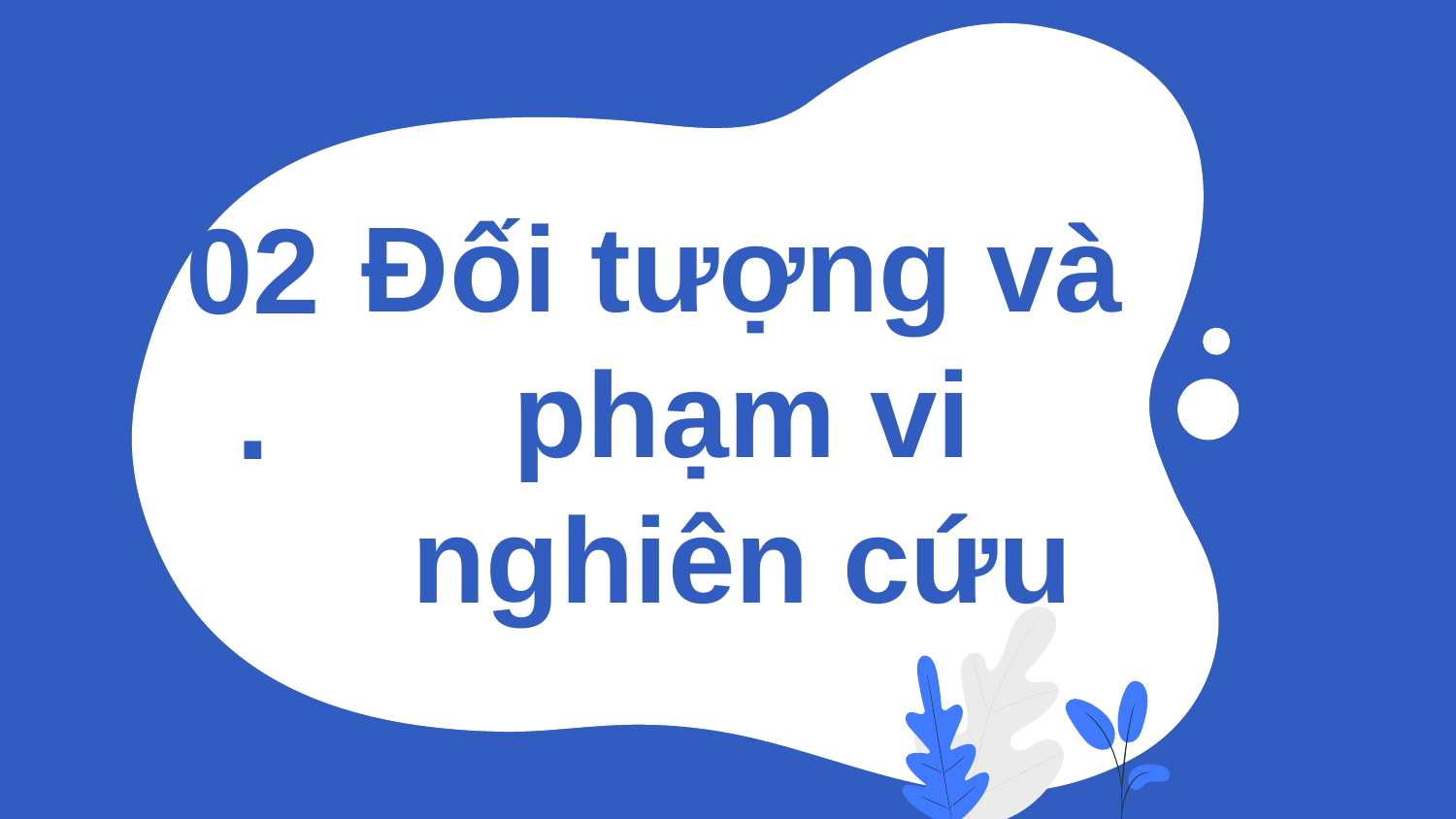

02.
# Đối tượng và phạm vi nghiên cứu